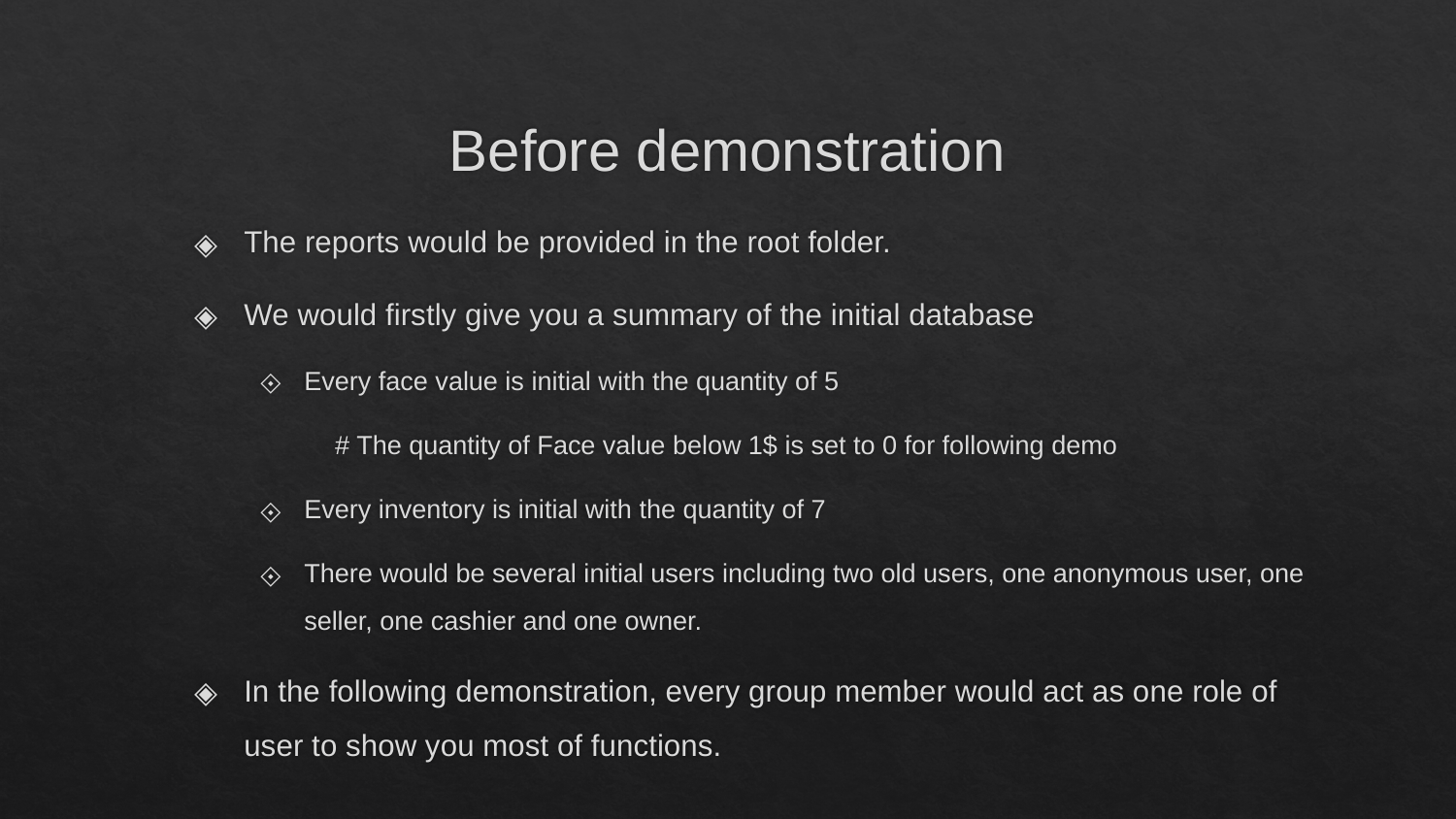

# Before demonstration

The reports would be provided in the root folder.
We would firstly give you a summary of the initial database
Every face value is initial with the quantity of 5
	# The quantity of Face value below 1$ is set to 0 for following demo
Every inventory is initial with the quantity of 7
There would be several initial users including two old users, one anonymous user, one seller, one cashier and one owner.
In the following demonstration, every group member would act as one role of user to show you most of functions.